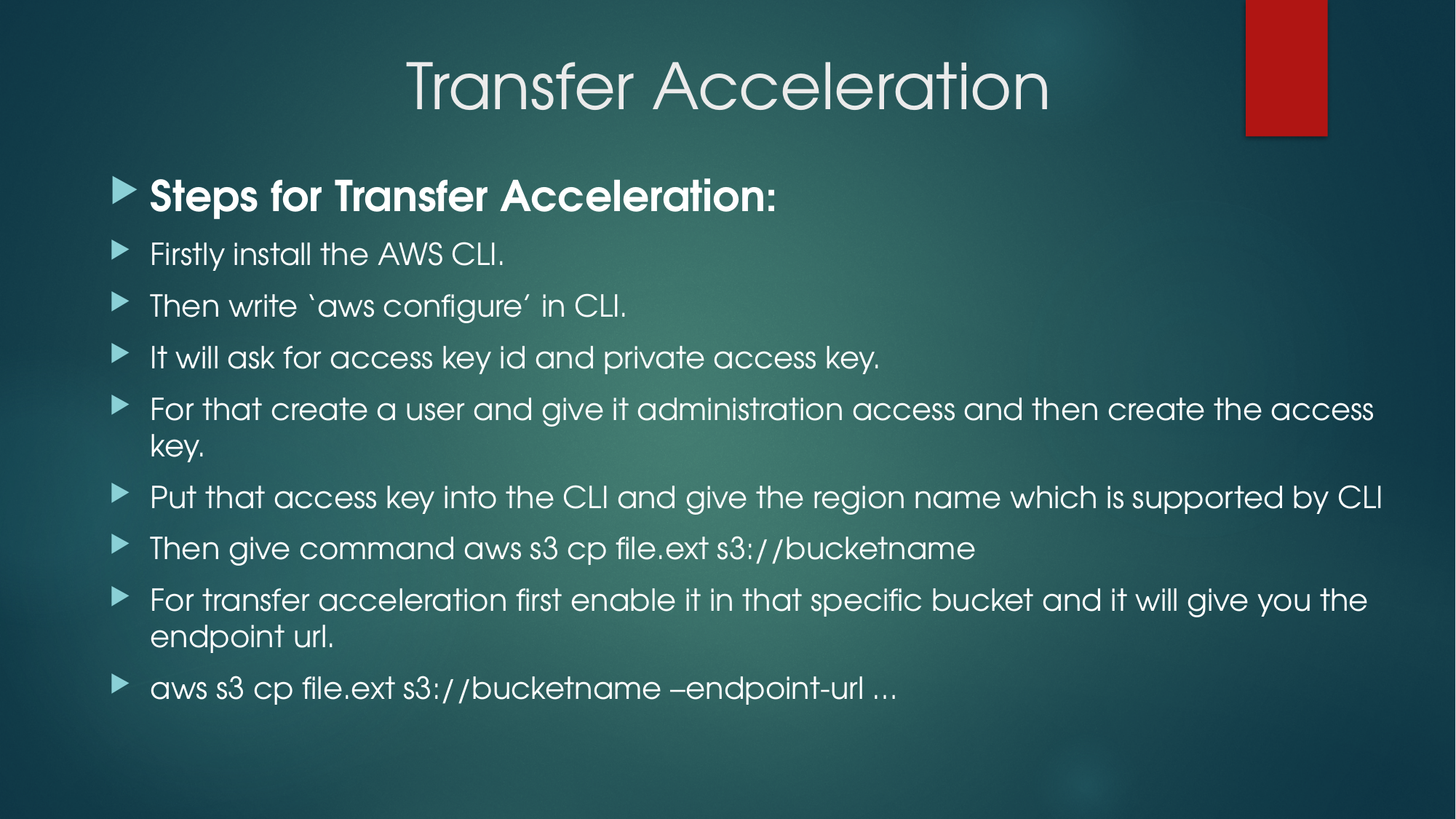

# Transfer Acceleration
Steps for Transfer Acceleration:
Firstly install the AWS CLI.
Then write ‘aws configure’ in CLI.
It will ask for access key id and private access key.
For that create a user and give it administration access and then create the access key.
Put that access key into the CLI and give the region name which is supported by CLI
Then give command aws s3 cp file.ext s3://bucketname
For transfer acceleration first enable it in that specific bucket and it will give you the endpoint url.
aws s3 cp file.ext s3://bucketname –endpoint-url …